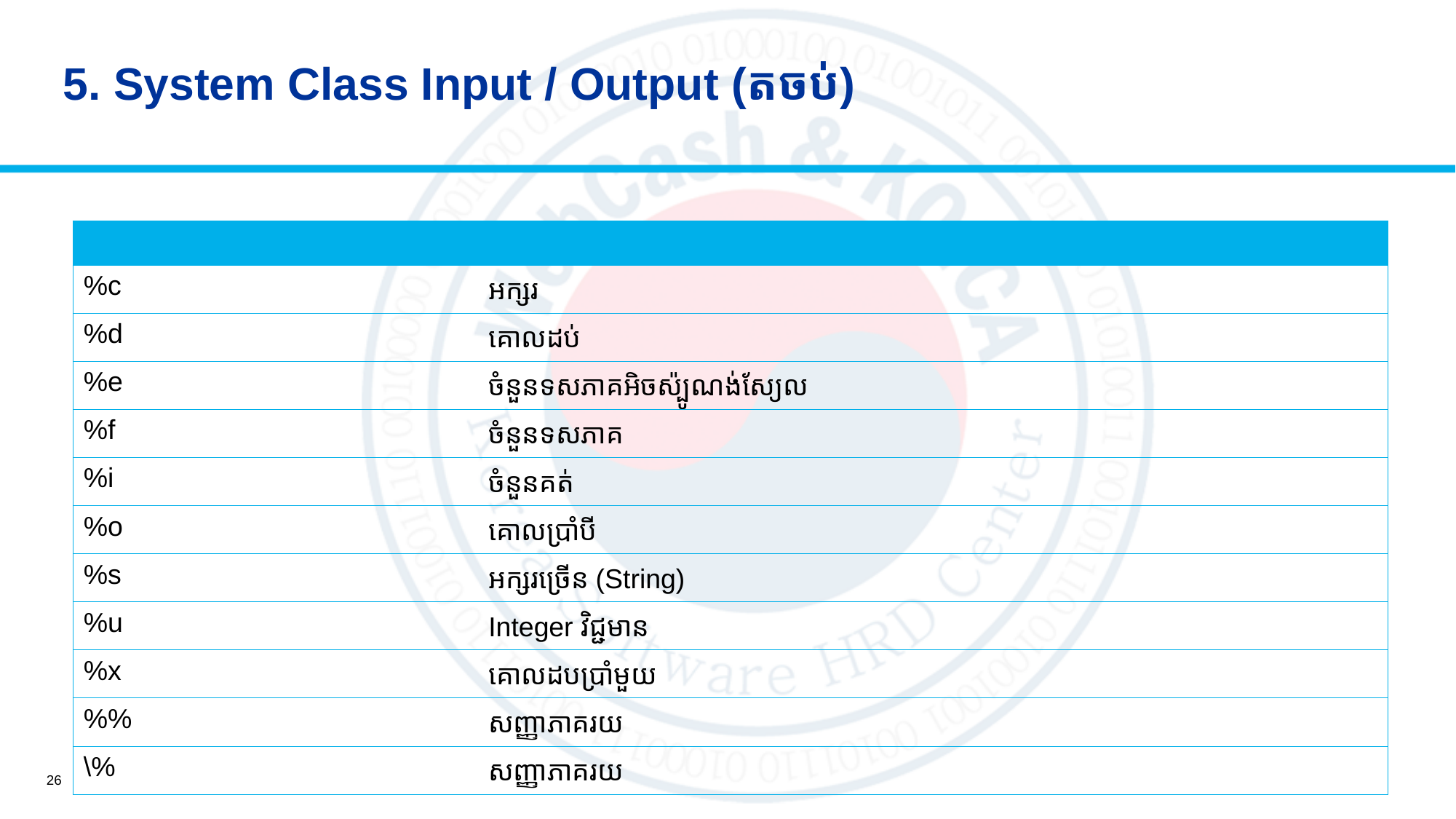

# 5. System Class Input / Output (តចប់)
|  |  |
| --- | --- |
| %c | អក្សរ |
| %d | គោលដប់ |
| %e | ចំនួនទសភាគអិចស៉្បូណង់ស្យែល |
| %f | ចំនួនទសភាគ |
| %i | ចំនួនគត់ |
| %o | គោលប្រាំបី |
| %s | អក្សរច្រើន (String) |
| %u | Integer វិជ្ជមាន |
| %x | គោលដបប្រាំមួយ |
| %% | សញ្ញាភាគរយ |
| \% | សញ្ញាភាគរយ |
26